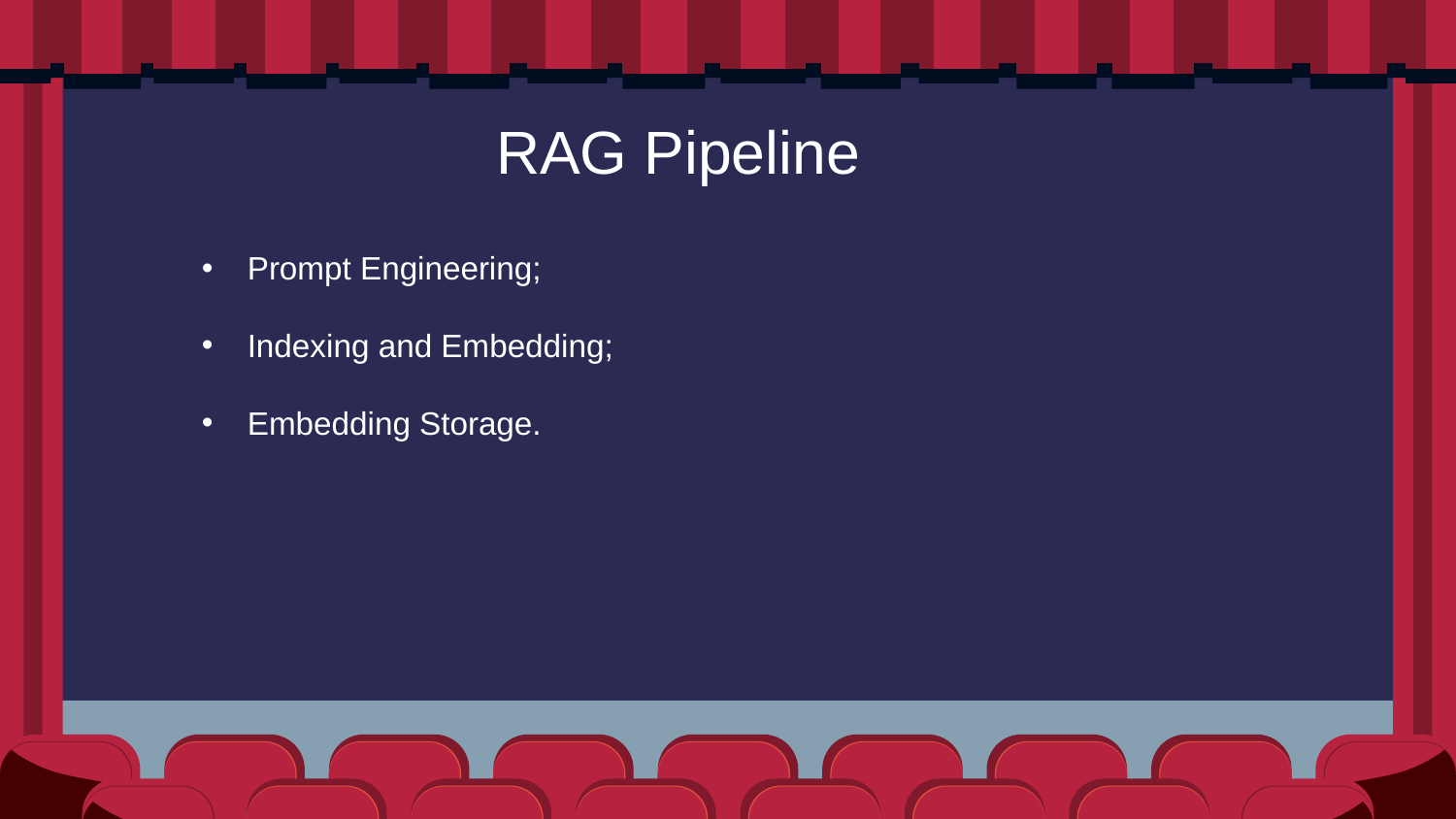

# RAG Pipeline
Prompt Engineering;

Indexing and Embedding;

Embedding Storage.